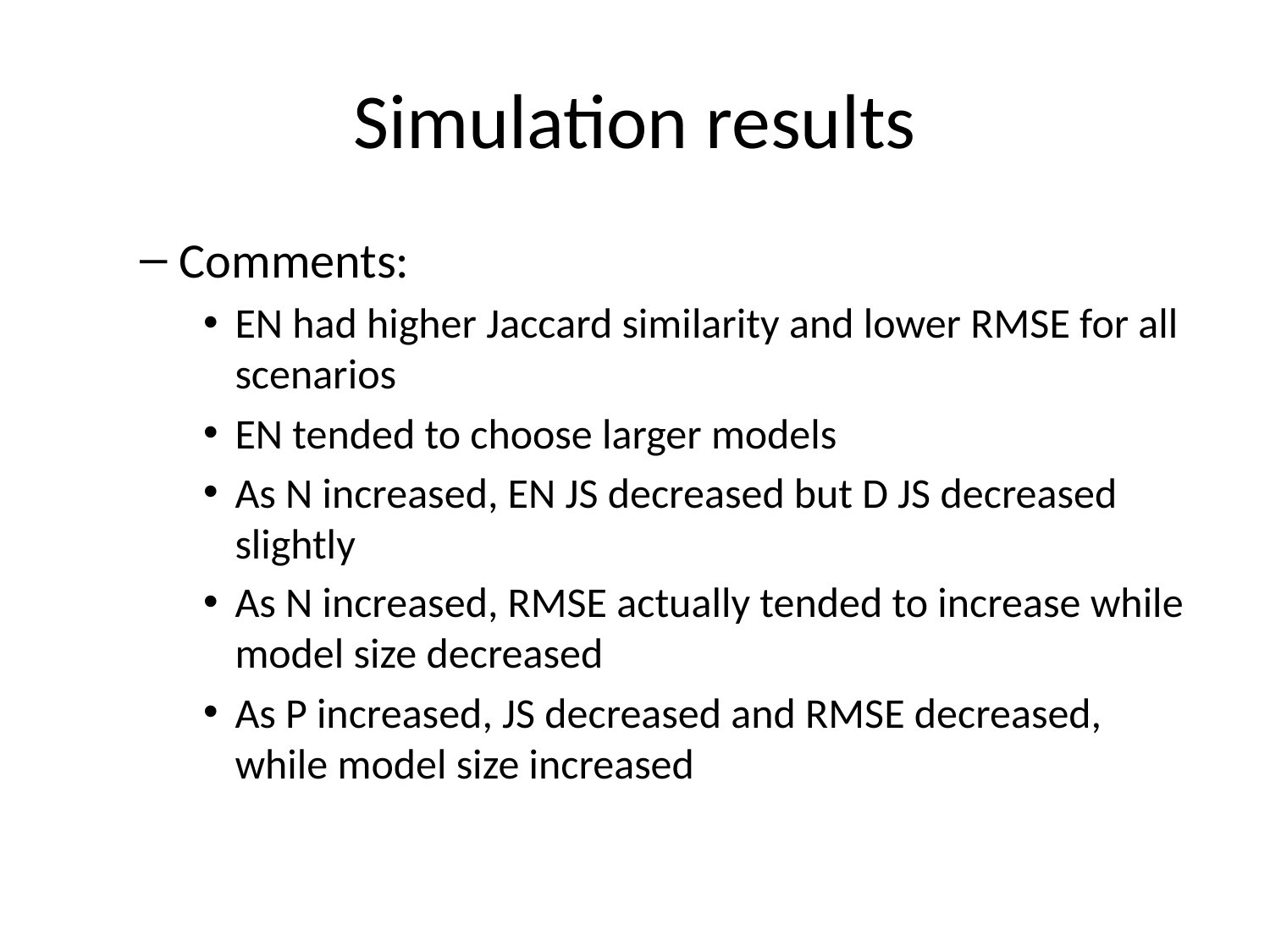

# Simulation results
Comments:
EN had higher Jaccard similarity and lower RMSE for all scenarios
EN tended to choose larger models
As N increased, EN JS decreased but D JS decreased slightly
As N increased, RMSE actually tended to increase while model size decreased
As P increased, JS decreased and RMSE decreased, while model size increased